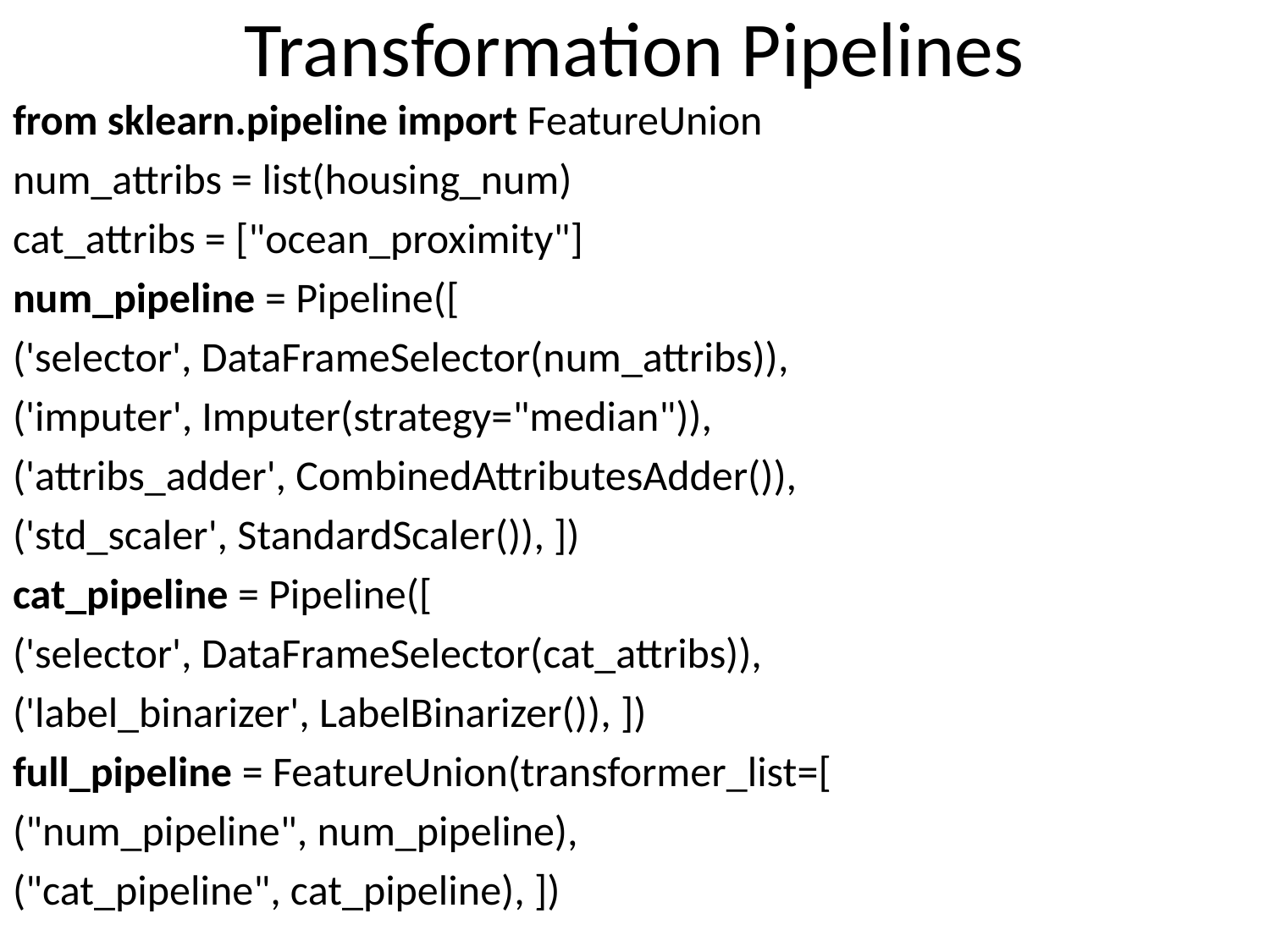

# Transformation Pipelines
from sklearn.pipeline import FeatureUnion
num_attribs = list(housing_num)
cat_attribs = ["ocean_proximity"]
num_pipeline = Pipeline([
('selector', DataFrameSelector(num_attribs)),
('imputer', Imputer(strategy="median")),
('attribs_adder', CombinedAttributesAdder()),
('std_scaler', StandardScaler()), ])
cat_pipeline = Pipeline([
('selector', DataFrameSelector(cat_attribs)),
('label_binarizer', LabelBinarizer()), ])
full_pipeline = FeatureUnion(transformer_list=[
("num_pipeline", num_pipeline),
("cat_pipeline", cat_pipeline), ])